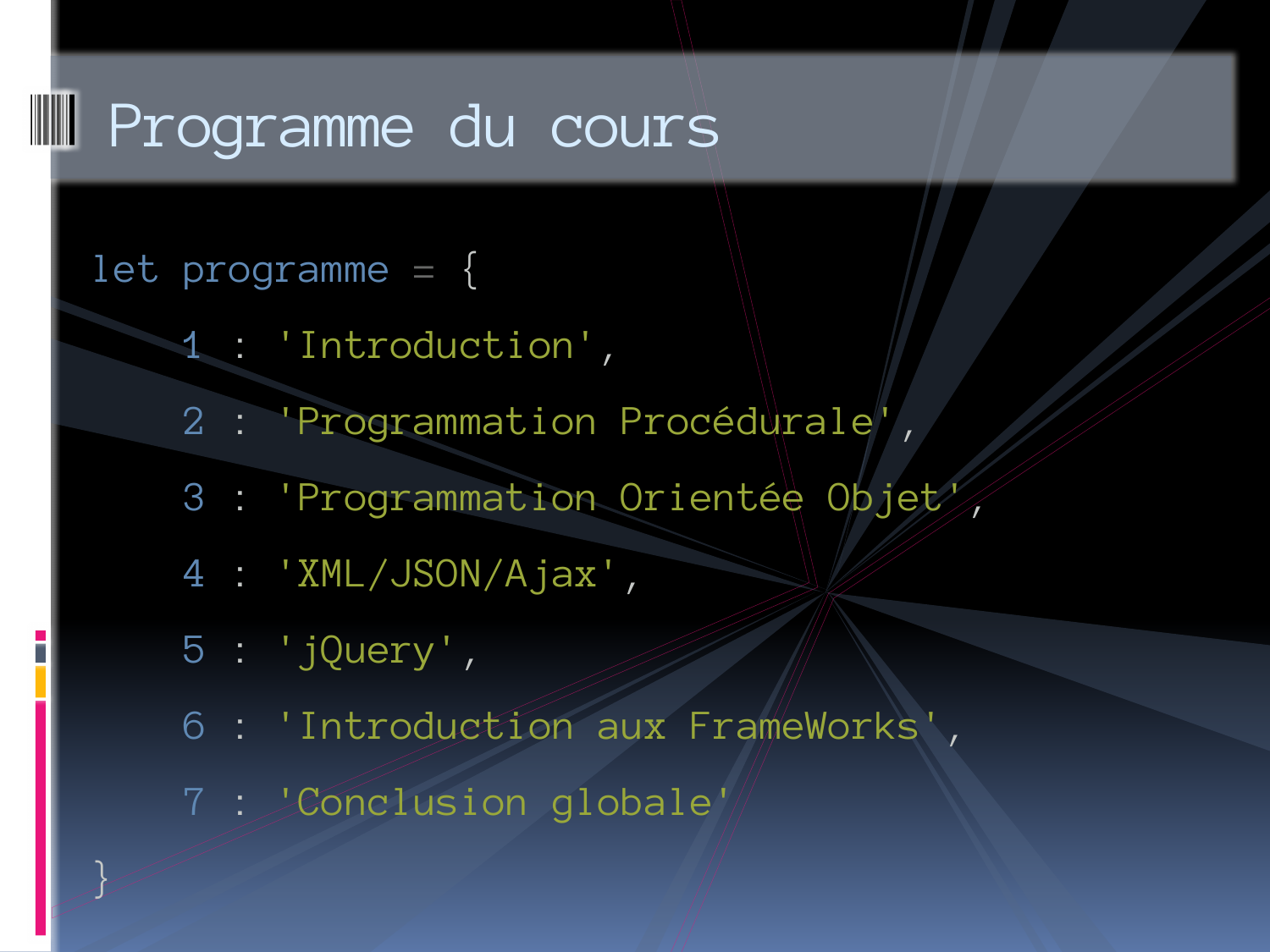

# Programme du cours
let programme = {
    1 : 'Introduction',
    2 : 'Programmation Procédurale',
    3 : 'Programmation Orientée Objet',
    4 : 'XML/JSON/Ajax',
    5 : 'jQuery',
    6 : 'Introduction aux FrameWorks',
    7 : 'Conclusion globale'
}